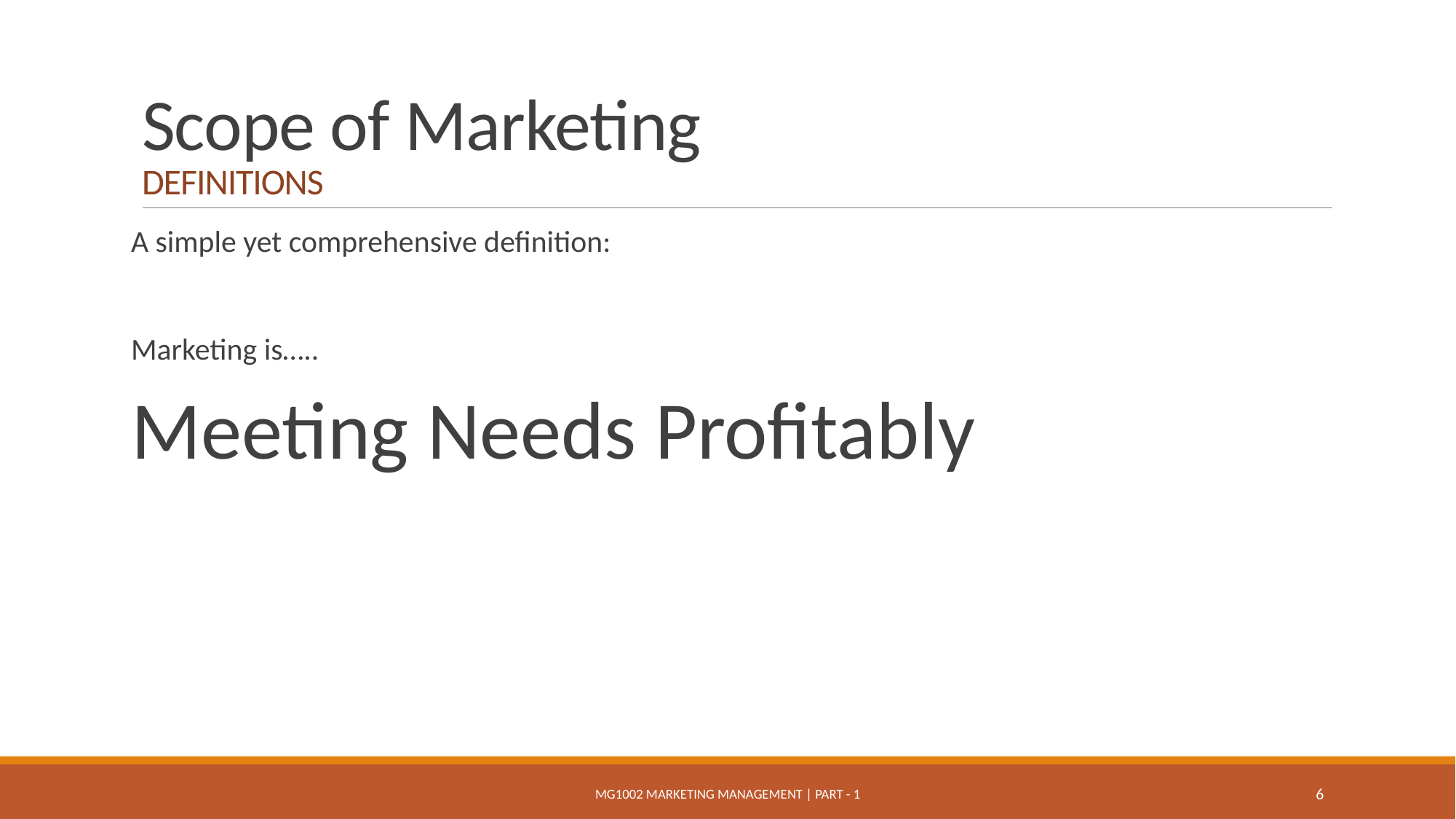

# Scope of Marketing DEFINITIONS
A simple yet comprehensive definition:

Marketing is…..
Meeting Needs Profitably
MG1002 Marketing Management | Part - 1
6